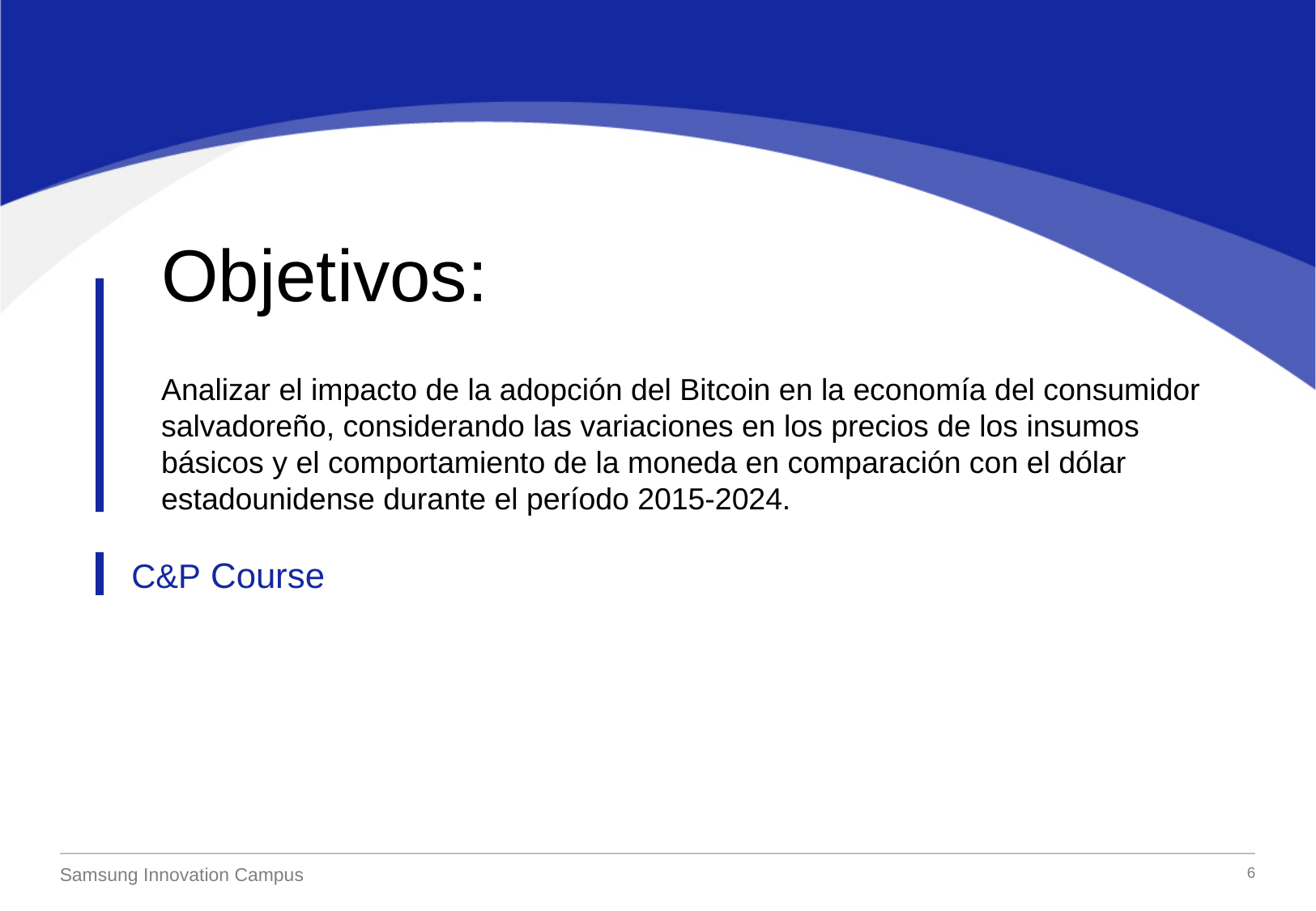

Objetivos:
Analizar el impacto de la adopción del Bitcoin en la economía del consumidor salvadoreño, considerando las variaciones en los precios de los insumos básicos y el comportamiento de la moneda en comparación con el dólar estadounidense durante el período 2015-2024.